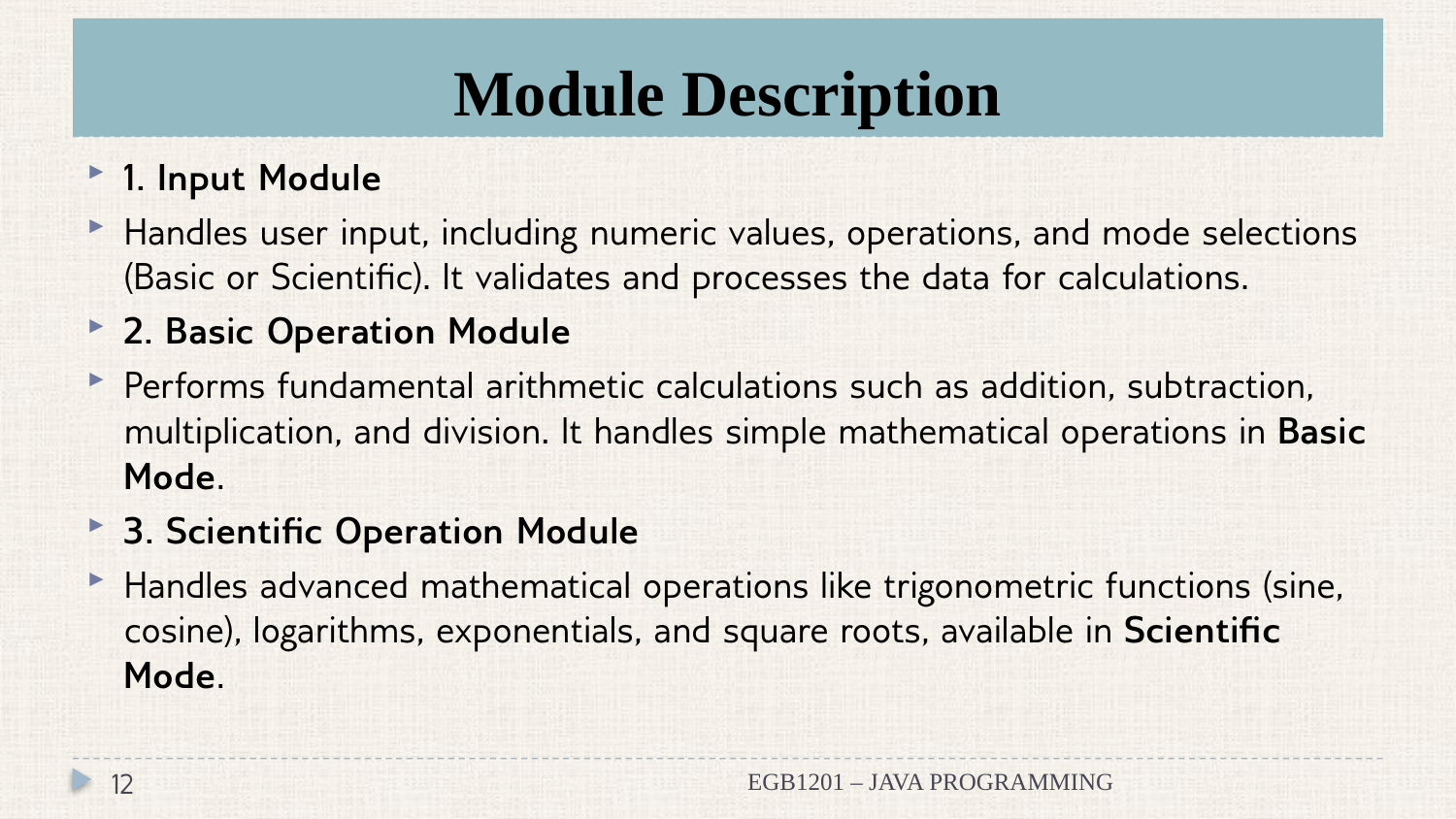

# Module Description
1. Input Module
Handles user input, including numeric values, operations, and mode selections (Basic or Scientific). It validates and processes the data for calculations.
2. Basic Operation Module
Performs fundamental arithmetic calculations such as addition, subtraction, multiplication, and division. It handles simple mathematical operations in Basic Mode.
3. Scientific Operation Module
Handles advanced mathematical operations like trigonometric functions (sine, cosine), logarithms, exponentials, and square roots, available in Scientific Mode.

12
EGB1201 – JAVA PROGRAMMING